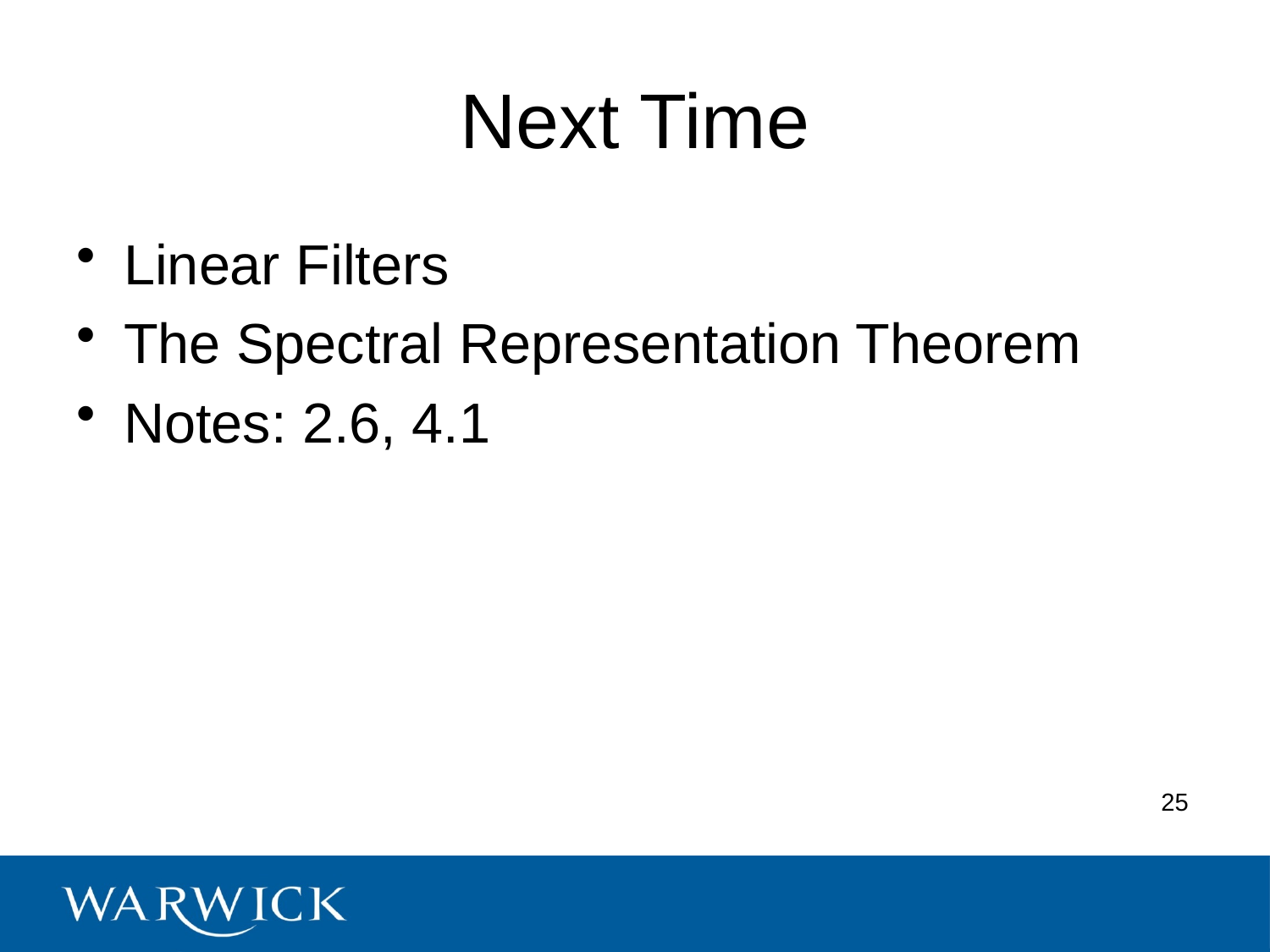

# Next Time
Linear Filters
The Spectral Representation Theorem
Notes: 2.6, 4.1
25